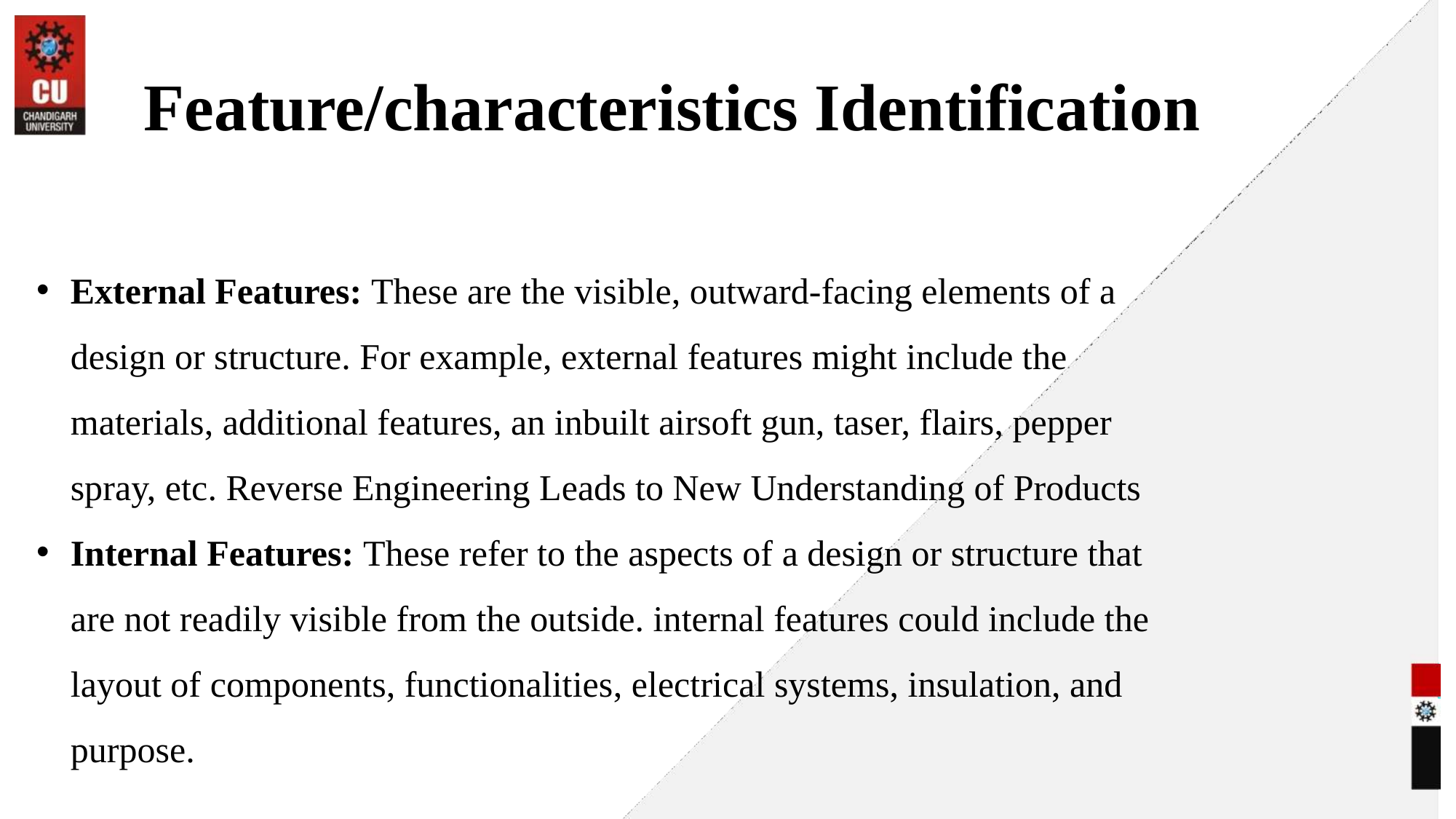

# Feature/characteristics Identification
External Features: These are the visible, outward-facing elements of a design or structure. For example, external features might include the materials, additional features, an inbuilt airsoft gun, taser, flairs, pepper spray, etc. Reverse Engineering Leads to New Understanding of Products
Internal Features: These refer to the aspects of a design or structure that are not readily visible from the outside. internal features could include the layout of components, functionalities, electrical systems, insulation, and purpose.